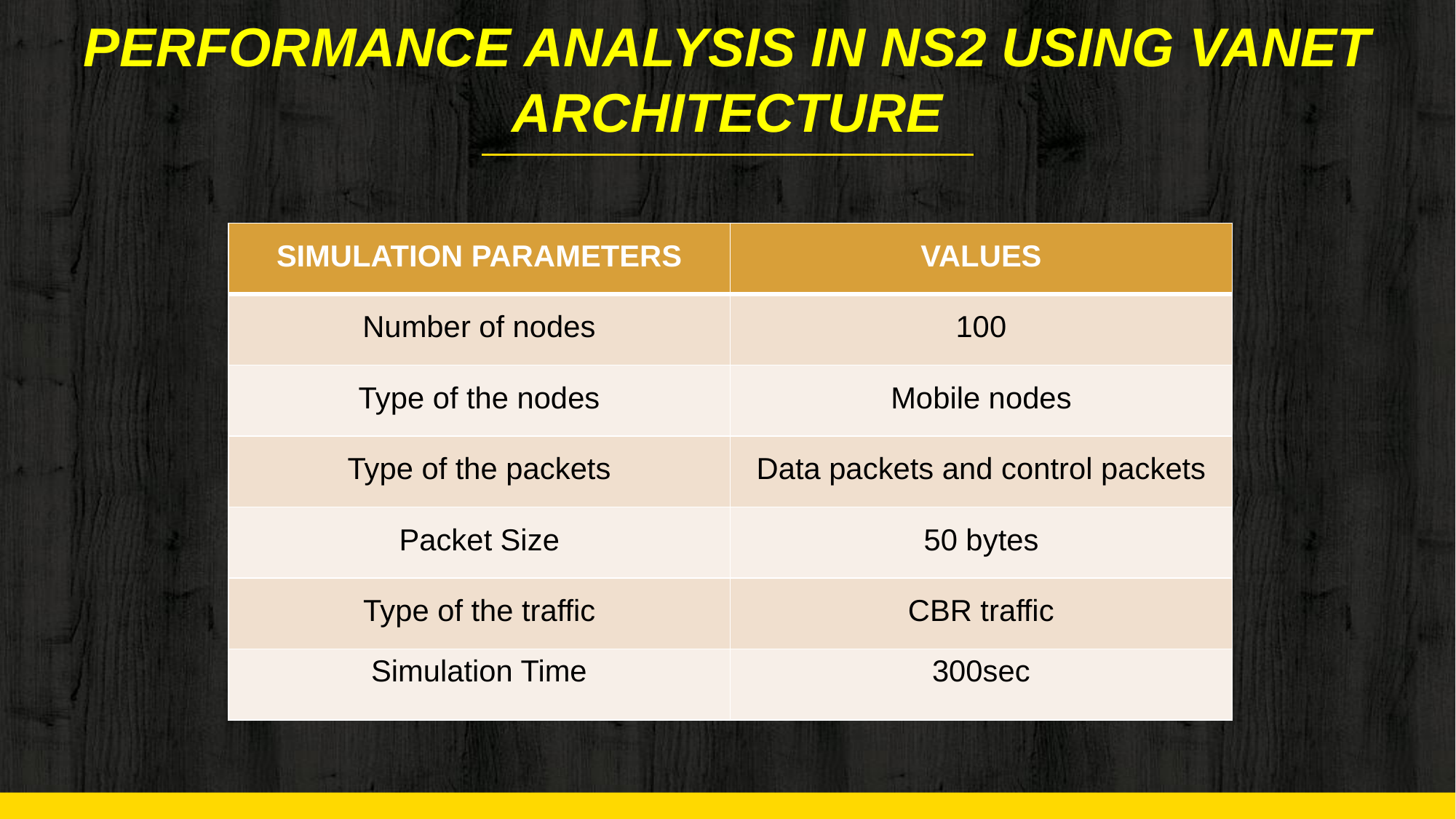

# PERFORMANCE ANALYSIS IN NS2 USING VANET ARCHITECTURE
| SIMULATION PARAMETERS | VALUES |
| --- | --- |
| Number of nodes | 100 |
| Type of the nodes | Mobile nodes |
| Type of the packets | Data packets and control packets |
| Packet Size | 50 bytes |
| Type of the traffic | CBR traffic |
| Simulation Time | 300sec |